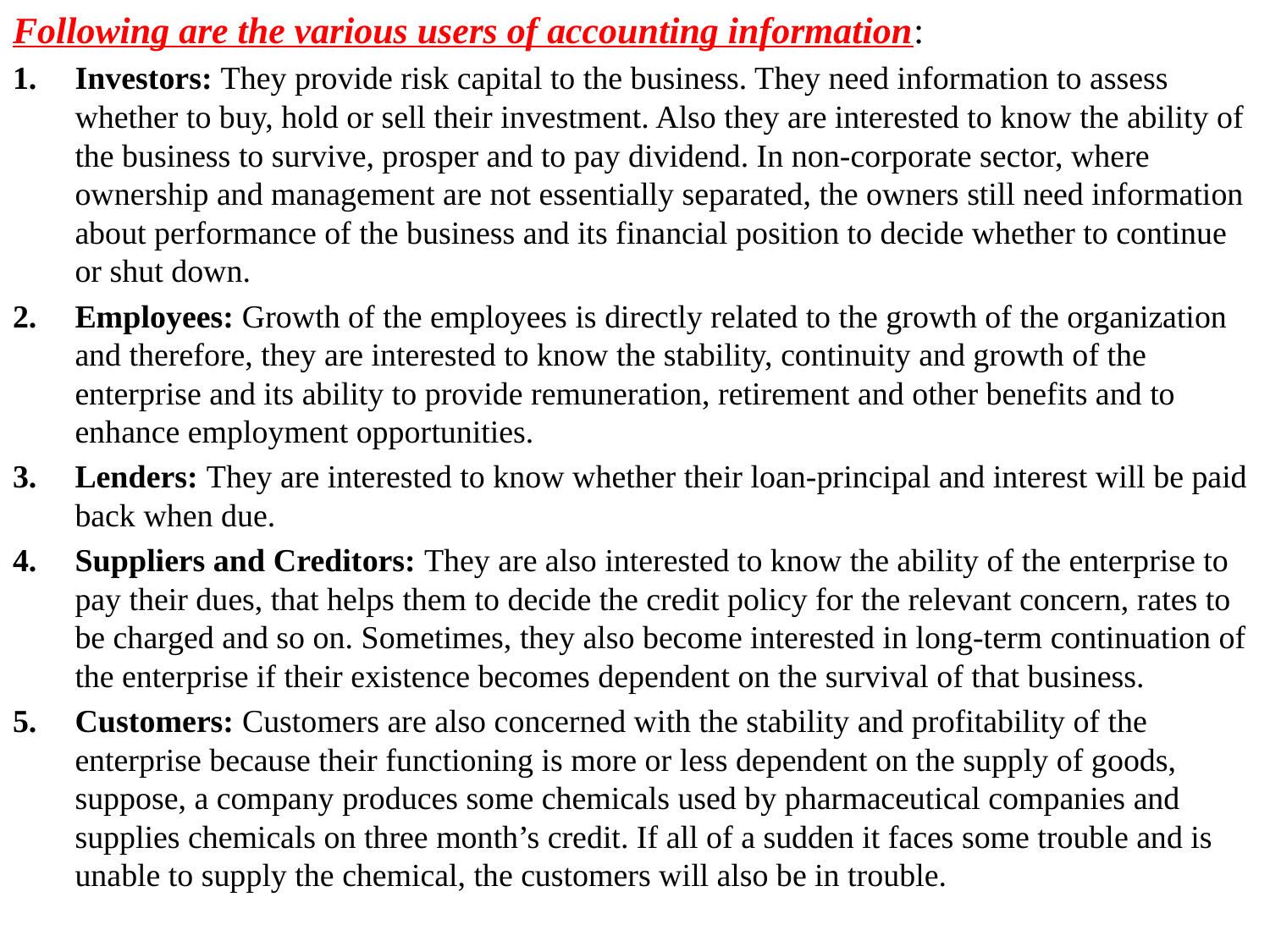

Following are the various users of accounting information:
Investors: They provide risk capital to the business. They need information to assess whether to buy, hold or sell their investment. Also they are interested to know the ability of the business to survive, prosper and to pay dividend. In non-corporate sector, where ownership and management are not essentially separated, the owners still need information about performance of the business and its financial position to decide whether to continue or shut down.
Employees: Growth of the employees is directly related to the growth of the organization and therefore, they are interested to know the stability, continuity and growth of the enterprise and its ability to provide remuneration, retirement and other benefits and to enhance employment opportunities.
Lenders: They are interested to know whether their loan-principal and interest will be paid back when due.
Suppliers and Creditors: They are also interested to know the ability of the enterprise to pay their dues, that helps them to decide the credit policy for the relevant concern, rates to be charged and so on. Sometimes, they also become interested in long-term continuation of the enterprise if their existence becomes dependent on the survival of that business.
Customers: Customers are also concerned with the stability and profitability of the enterprise because their functioning is more or less dependent on the supply of goods, suppose, a company produces some chemicals used by pharmaceutical companies and supplies chemicals on three month’s credit. If all of a sudden it faces some trouble and is unable to supply the chemical, the customers will also be in trouble.